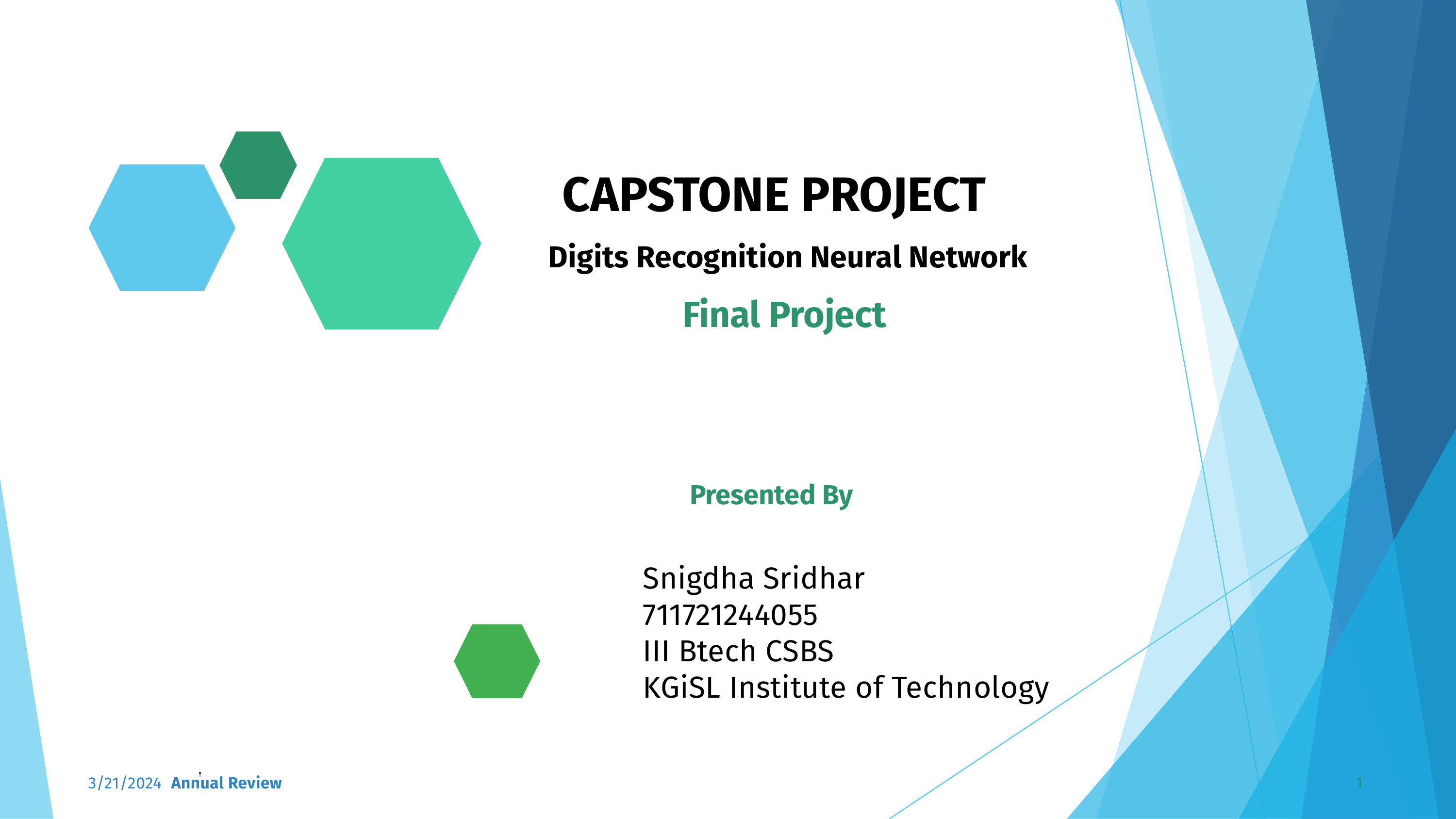

CAPSTONE PROJECT
Digits Recognition Neural Network
Final Project

Presented By

Snigdha Sridhar
711721244055
III Btech CSBS
KGiSL Institute of Technology

3/21/2024  Annual Review
1